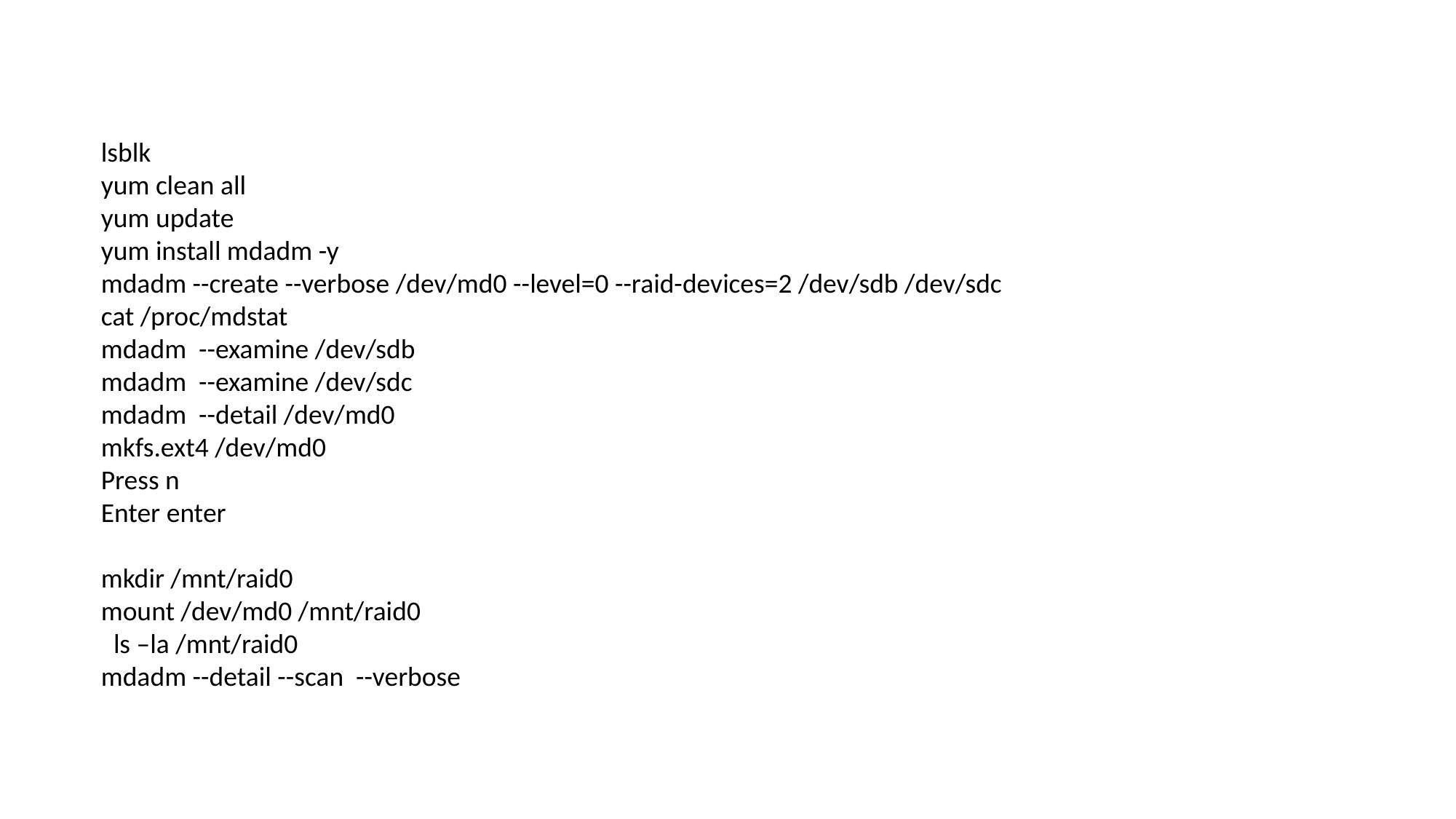

lsblk
yum clean all
yum update
yum install mdadm -y
mdadm --create --verbose /dev/md0 --level=0 --raid-devices=2 /dev/sdb /dev/sdc
cat /proc/mdstat
mdadm  --examine /dev/sdb
mdadm  --examine /dev/sdc
mdadm  --detail /dev/md0
mkfs.ext4 /dev/md0
Press n
Enter enter

mkdir /mnt/raid0
mount /dev/md0 /mnt/raid0
  ls –la /mnt/raid0
mdadm --detail --scan  --verbose